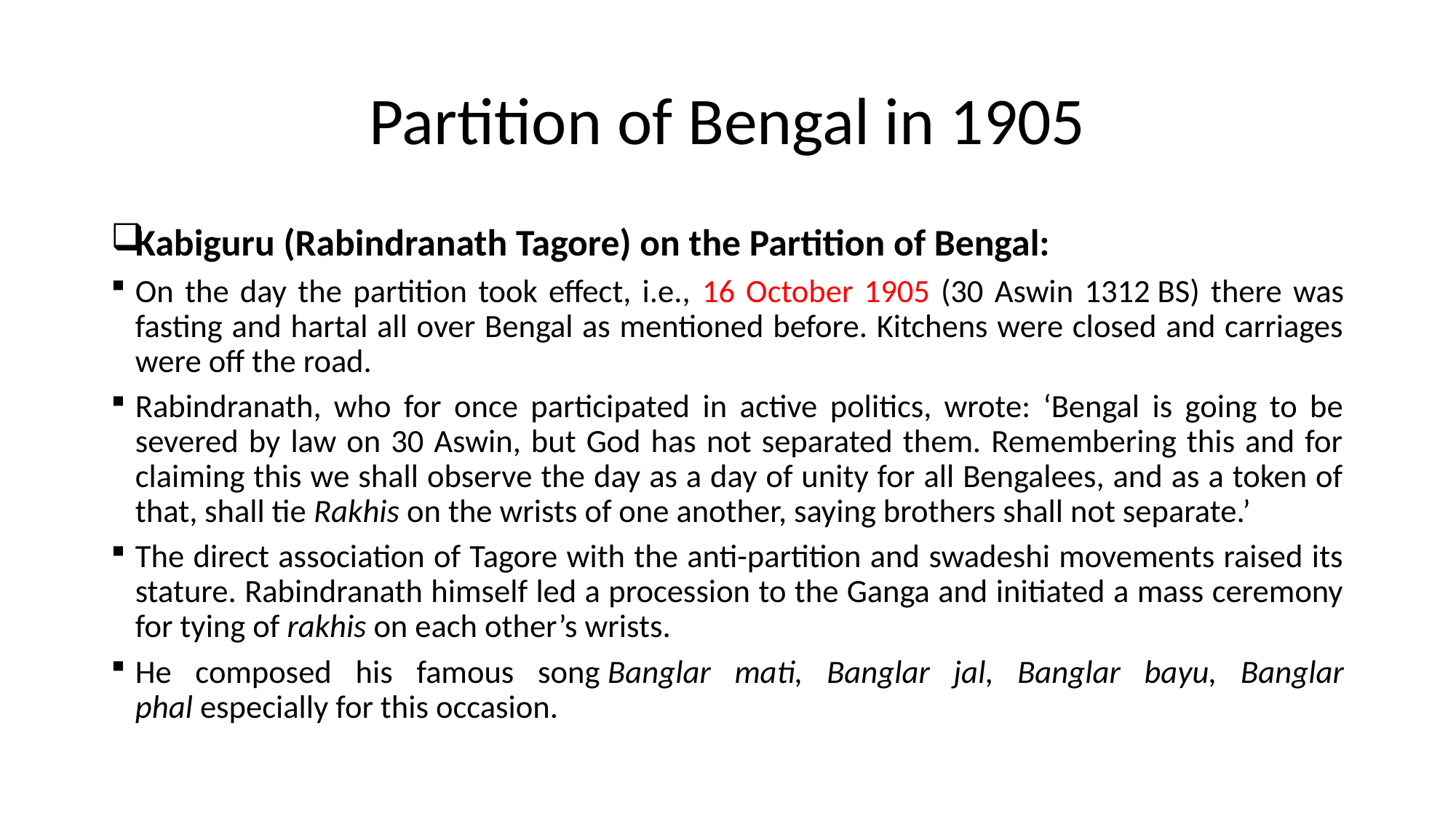

# Partition of Bengal in 1905
Kabiguru (Rabindranath Tagore) on the Partition of Bengal:
On the day the partition took effect, i.e., 16 October 1905 (30 Aswin 1312 BS) there was fasting and hartal all over Bengal as mentioned before. Kitchens were closed and carriages were off the road.
Rabindranath, who for once participated in active politics, wrote: ‘Bengal is going to be severed by law on 30 Aswin, but God has not separated them. Remembering this and for claiming this we shall observe the day as a day of unity for all Bengalees, and as a token of that, shall tie Rakhis on the wrists of one another, saying brothers shall not separate.’
The direct association of Tagore with the anti-partition and swadeshi movements raised its stature. Rabindranath himself led a procession to the Ganga and initiated a mass ceremony for tying of rakhis on each other’s wrists.
He composed his famous song Banglar mati, Banglar jal, Banglar bayu, Banglar phal especially for this occasion.